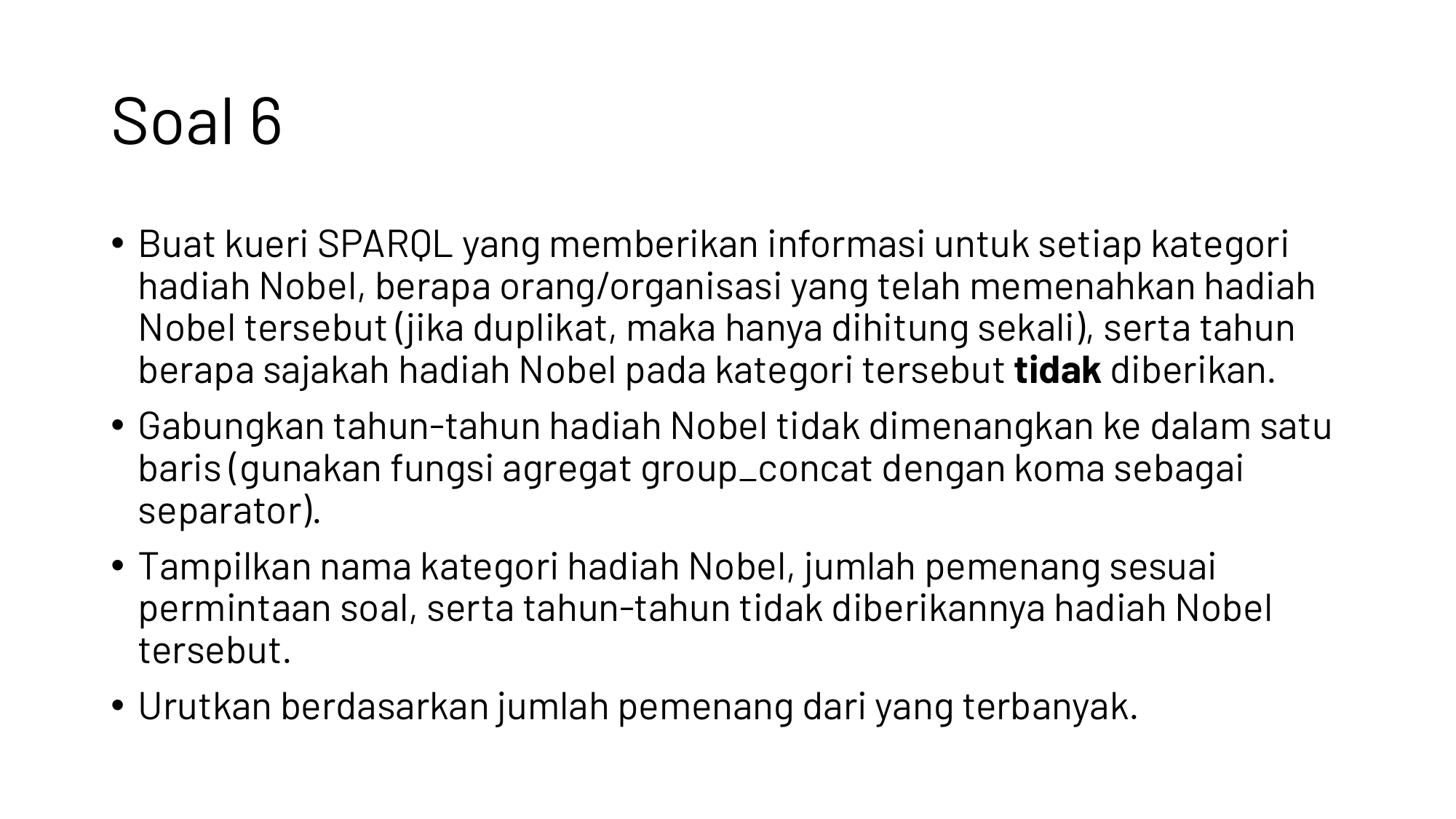

# Soal 6
Buat kueri SPARQL yang memberikan informasi untuk setiap kategori hadiah Nobel, berapa orang/organisasi yang telah memenahkan hadiah Nobel tersebut (jika duplikat, maka hanya dihitung sekali), serta tahun berapa sajakah hadiah Nobel pada kategori tersebut tidak diberikan.
Gabungkan tahun-tahun hadiah Nobel tidak dimenangkan ke dalam satu baris (gunakan fungsi agregat group_concat dengan koma sebagai separator).
Tampilkan nama kategori hadiah Nobel, jumlah pemenang sesuai permintaan soal, serta tahun-tahun tidak diberikannya hadiah Nobel tersebut.
Urutkan berdasarkan jumlah pemenang dari yang terbanyak.